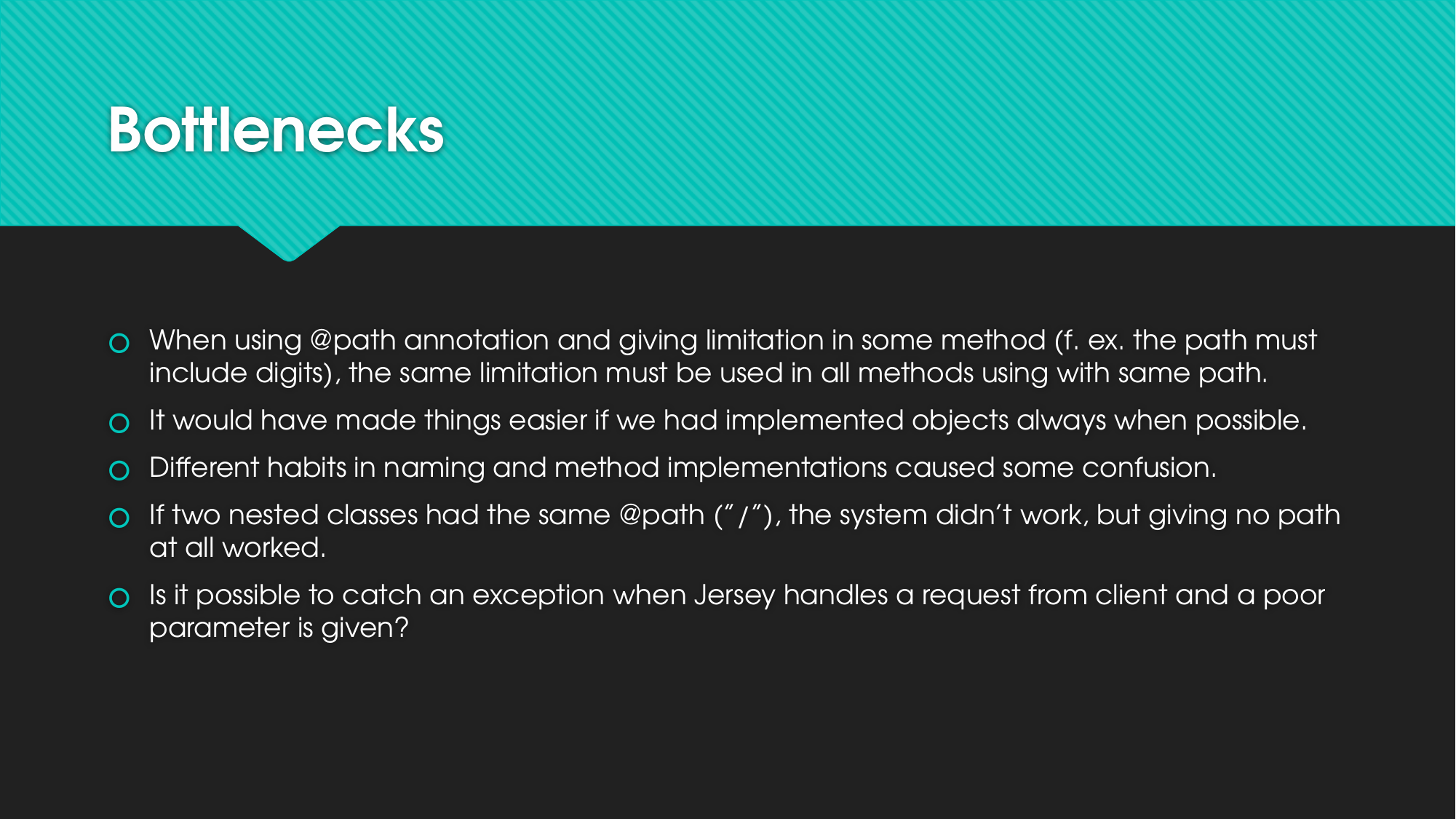

# Bottlenecks
When using @path annotation and giving limitation in some method (f. ex. the path must include digits), the same limitation must be used in all methods using with same path.
It would have made things easier if we had implemented objects always when possible.
Different habits in naming and method implementations caused some confusion.
If two nested classes had the same @path (”/”), the system didn’t work, but giving no path at all worked.
Is it possible to catch an exception when Jersey handles a request from client and a poor parameter is given?